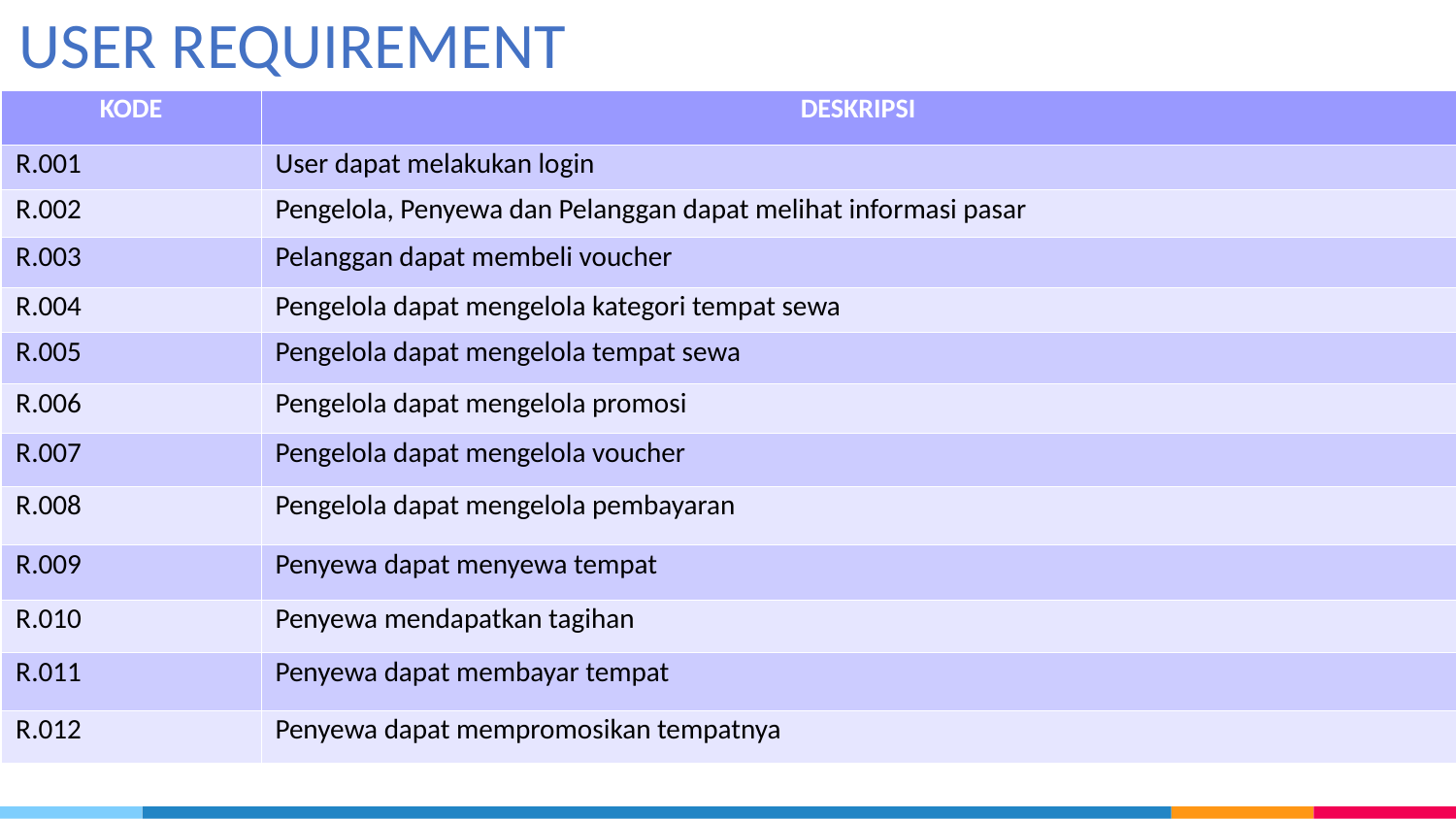

USER REQUIREMENT
| KODE | DESKRIPSI |
| --- | --- |
| R.001 | User dapat melakukan login |
| R.002 | Pengelola, Penyewa dan Pelanggan dapat melihat informasi pasar |
| R.003 | Pelanggan dapat membeli voucher |
| R.004 | Pengelola dapat mengelola kategori tempat sewa |
| R.005 | Pengelola dapat mengelola tempat sewa |
| R.006 | Pengelola dapat mengelola promosi |
| R.007 | Pengelola dapat mengelola voucher |
| R.008 | Pengelola dapat mengelola pembayaran |
| R.009 | Penyewa dapat menyewa tempat |
| R.010 | Penyewa mendapatkan tagihan |
| R.011 | Penyewa dapat membayar tempat |
| R.012 | Penyewa dapat mempromosikan tempatnya |